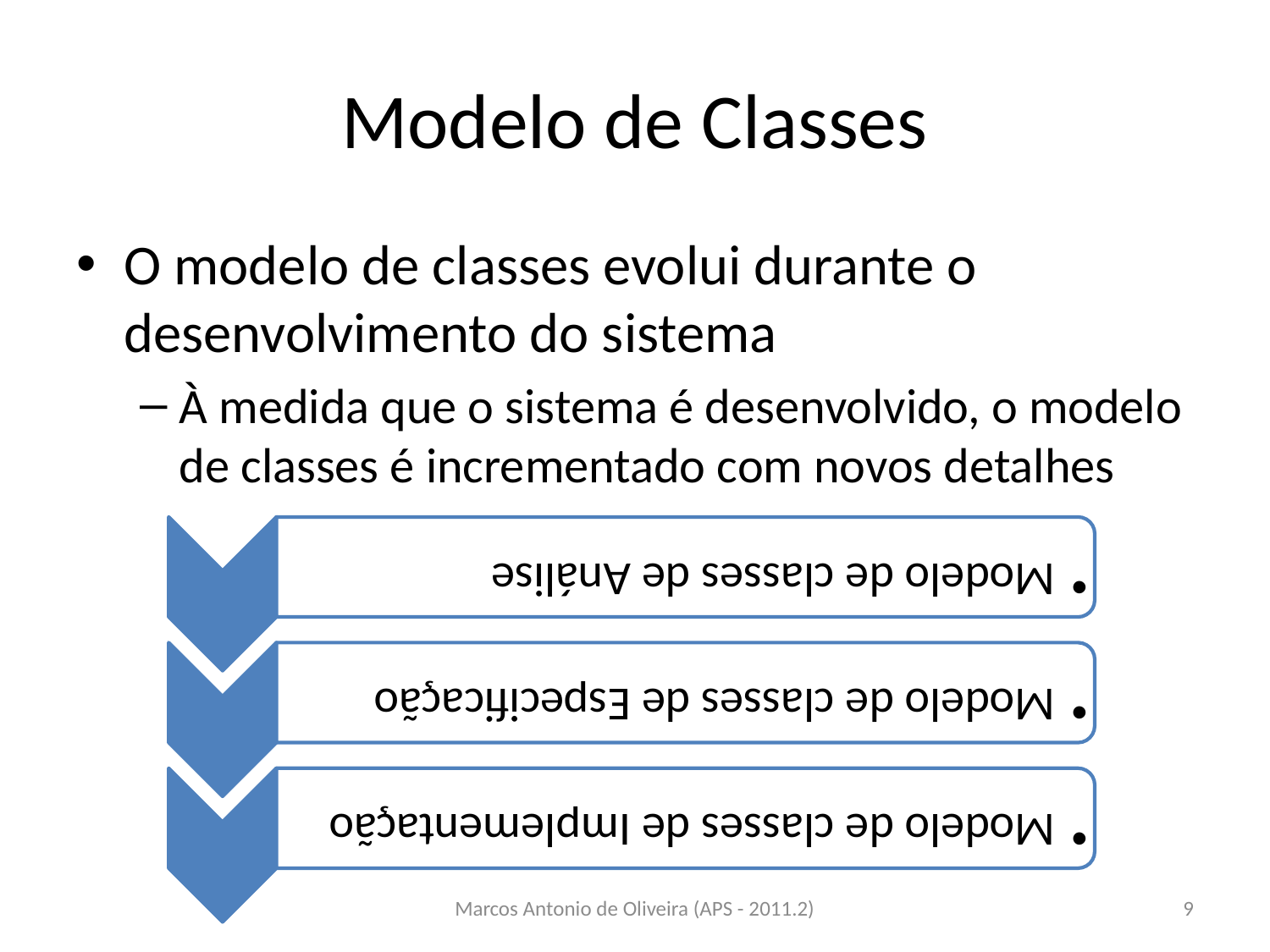

# Modelo de Classes
O modelo de classes evolui durante o desenvolvimento do sistema
À medida que o sistema é desenvolvido, o modelo de classes é incrementado com novos detalhes

Modelo de classes de Análise

Modelo de classes de Especificação

Modelo de classes de Implementação
Marcos Antonio de Oliveira (APS - 2011.2)
9